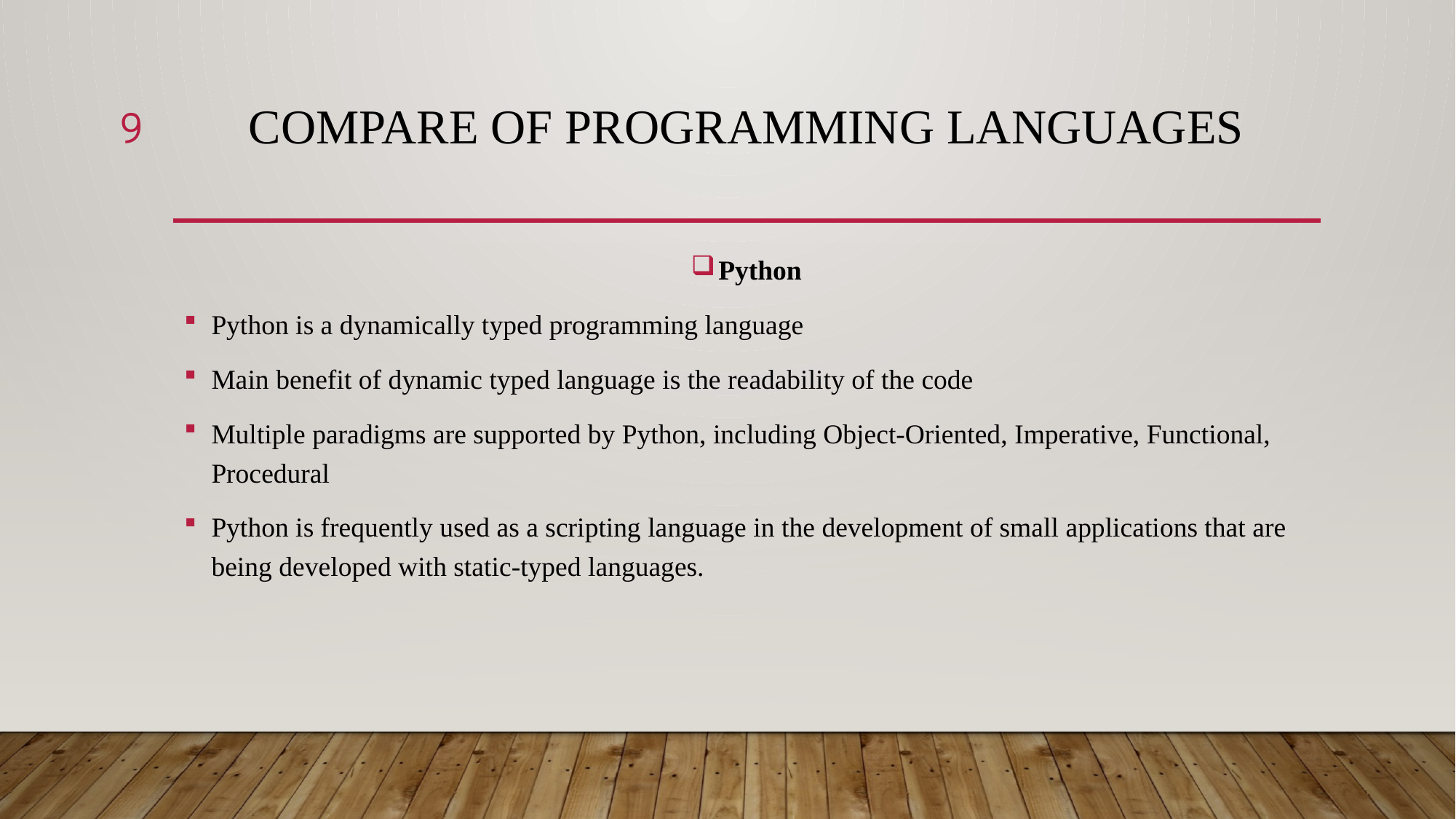

9
# Compare of Programming Languages
Python
Python is a dynamically typed programming language
Main benefit of dynamic typed language is the readability of the code
Multiple paradigms are supported by Python, including Object-Oriented, Imperative, Functional, Procedural
Python is frequently used as a scripting language in the development of small applications that are being developed with static-typed languages.